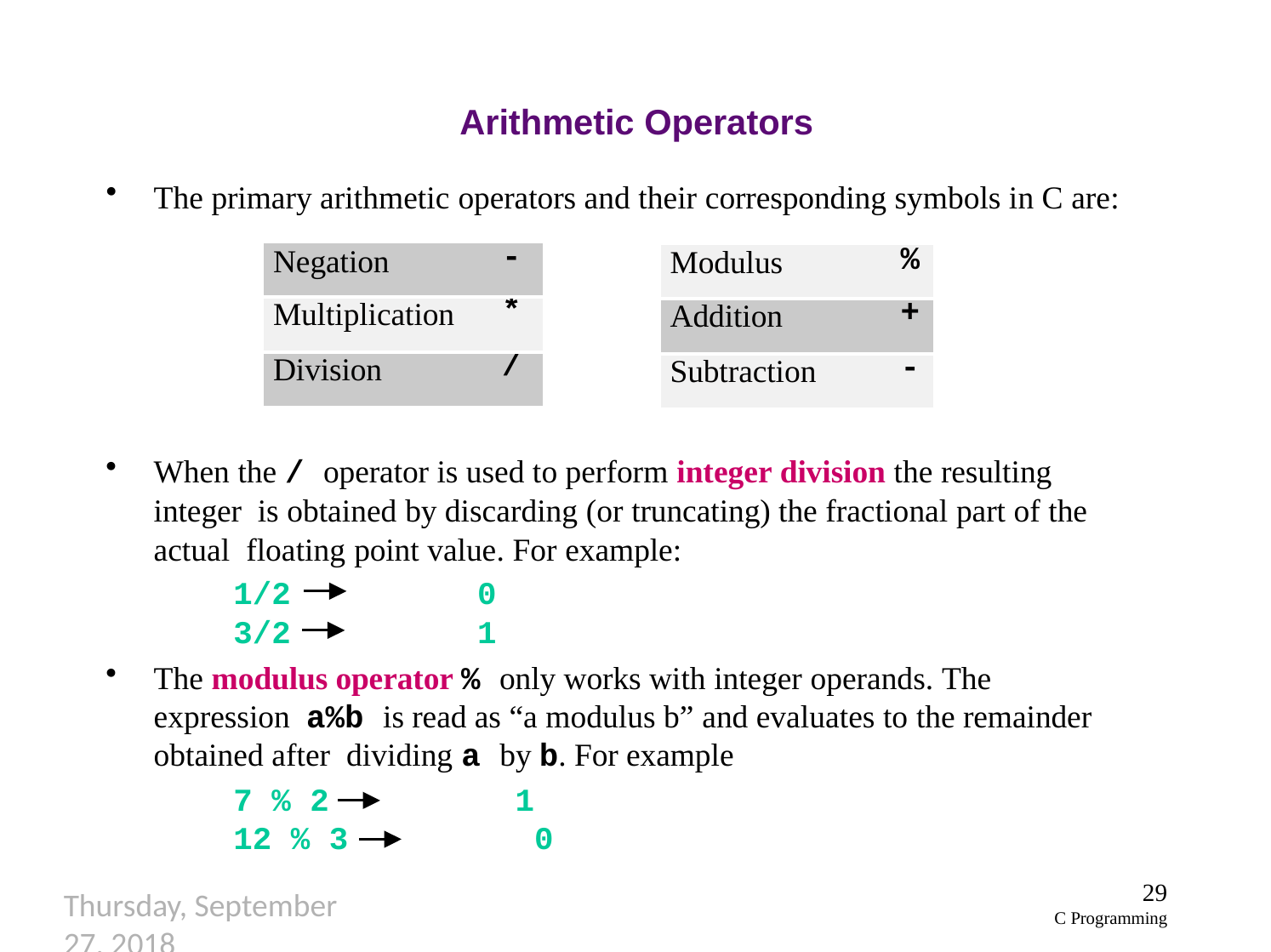

# Arithmetic Operators
The primary arithmetic operators and their corresponding symbols in C are:
| Negation | - |
| --- | --- |
| Multiplication | \* |
| Division | / |
| Modulus | % |
| --- | --- |
| Addition | + |
| Subtraction | - |
When the / operator is used to perform integer division the resulting integer  is obtained by discarding (or truncating) the fractional part of the actual  floating point value. For example:
1/2	0
3/2	1
The modulus operator % only works with integer operands. The expression  a%b is read as “a modulus b” and evaluates to the remainder obtained after  dividing a by b. For example
7 % 2	1
12 % 3	0

29
C Programming
Thursday, September 27, 2018